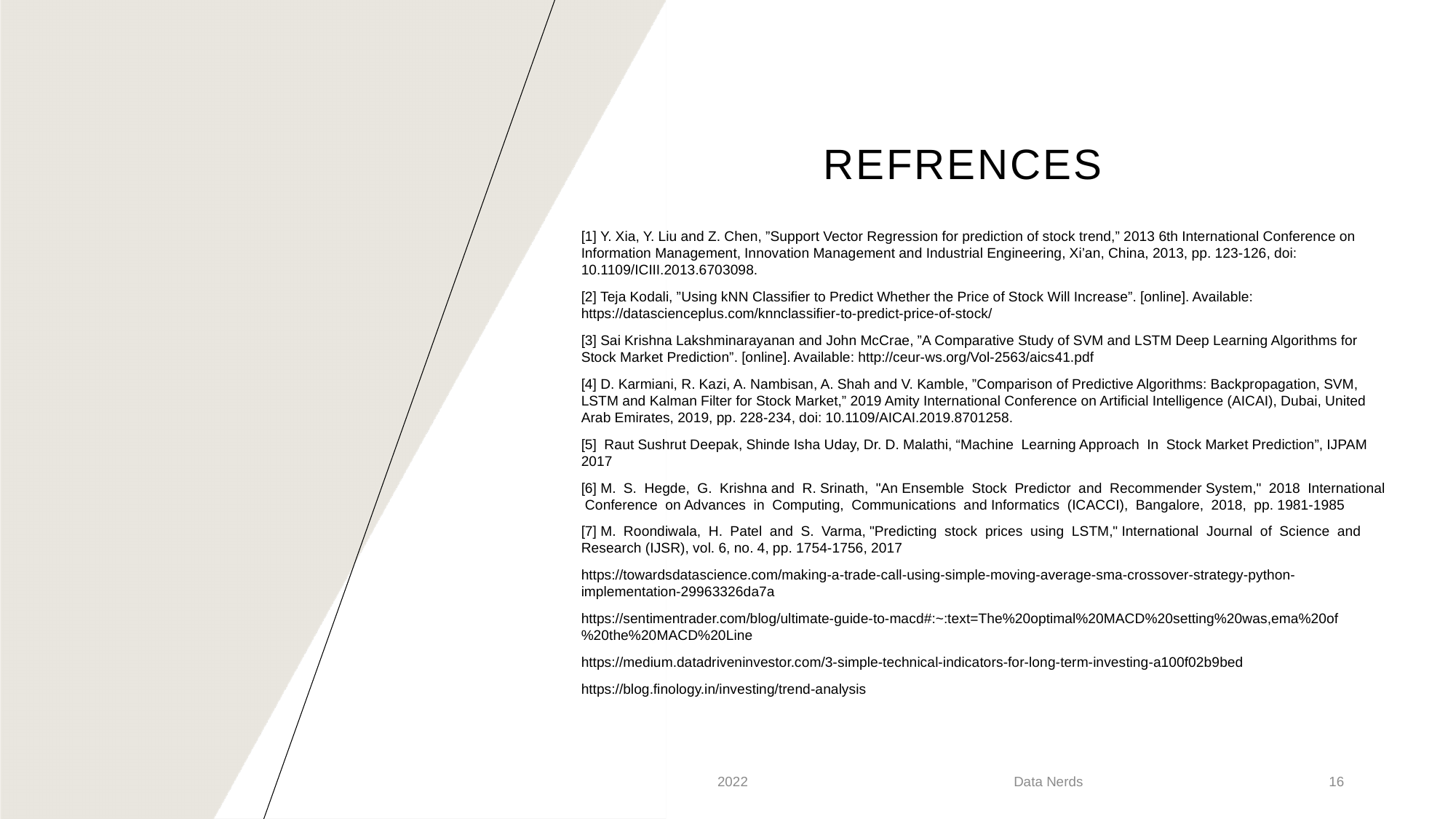

# Refrences
[1] Y. Xia, Y. Liu and Z. Chen, ”Support Vector Regression for prediction of stock trend,” 2013 6th International Conference on Information Management, Innovation Management and Industrial Engineering, Xi’an, China, 2013, pp. 123-126, doi: 10.1109/ICIII.2013.6703098.
[2] Teja Kodali, ”Using kNN Classifier to Predict Whether the Price of Stock Will Increase”. [online]. Available: https://datascienceplus.com/knnclassifier-to-predict-price-of-stock/
[3] Sai Krishna Lakshminarayanan and John McCrae, ”A Comparative Study of SVM and LSTM Deep Learning Algorithms for Stock Market Prediction”. [online]. Available: http://ceur-ws.org/Vol-2563/aics41.pdf
[4] D. Karmiani, R. Kazi, A. Nambisan, A. Shah and V. Kamble, ”Comparison of Predictive Algorithms: Backpropagation, SVM, LSTM and Kalman Filter for Stock Market,” 2019 Amity International Conference on Artificial Intelligence (AICAI), Dubai, United Arab Emirates, 2019, pp. 228-234, doi: 10.1109/AICAI.2019.8701258.
[5]  Raut Sushrut Deepak, Shinde Isha Uday, Dr. D. Malathi, “Machine  Learning Approach  In  Stock Market Prediction”, IJPAM 2017
[6] M.  S.  Hegde,  G.  Krishna and  R. Srinath,  "An Ensemble  Stock  Predictor  and  Recommender System,"  2018  International  Conference  on Advances  in  Computing,  Communications  and Informatics  (ICACCI),  Bangalore,  2018,  pp. 1981-1985
[7] M.  Roondiwala,  H.  Patel  and  S.  Varma, "Predicting  stock  prices  using  LSTM," International  Journal  of  Science  and  Research (IJSR), vol. 6, no. 4, pp. 1754-1756, 2017
https://towardsdatascience.com/making-a-trade-call-using-simple-moving-average-sma-crossover-strategy-python-implementation-29963326da7a
https://sentimentrader.com/blog/ultimate-guide-to-macd#:~:text=The%20optimal%20MACD%20setting%20was,ema%20of%20the%20MACD%20Line
https://medium.datadriveninvestor.com/3-simple-technical-indicators-for-long-term-investing-a100f02b9bed
https://blog.finology.in/investing/trend-analysis

2022
Data Nerds
16